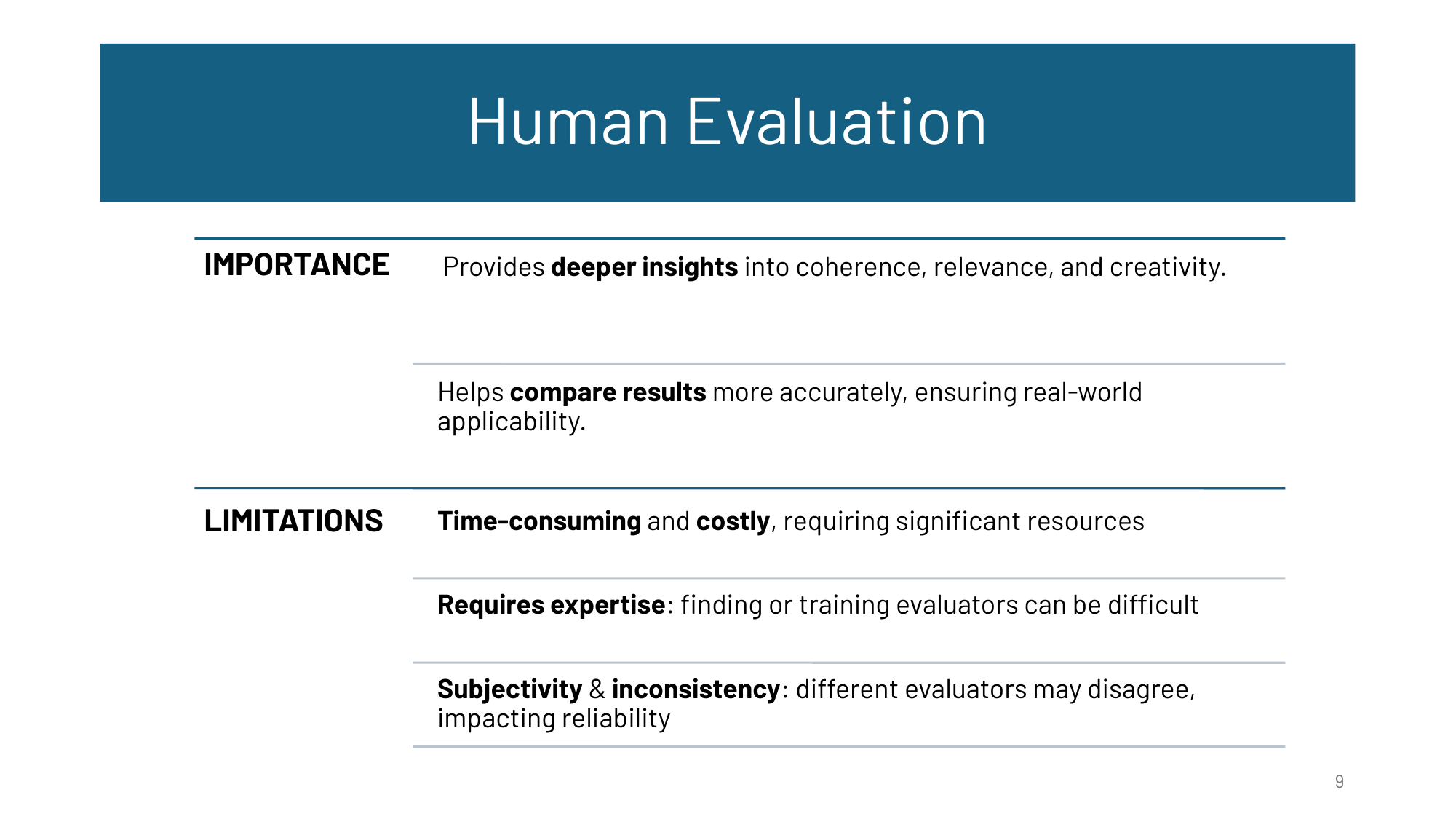

# Human Evaluation
IMPORTANCE
 Provides deeper insights into coherence, relevance, and creativity.
Helps compare results more accurately, ensuring real-world applicability.
LIMITATIONS
Time-consuming and costly, requiring significant resources
Requires expertise: finding or training evaluators can be difficult
Subjectivity & inconsistency: different evaluators may disagree, impacting reliability
9